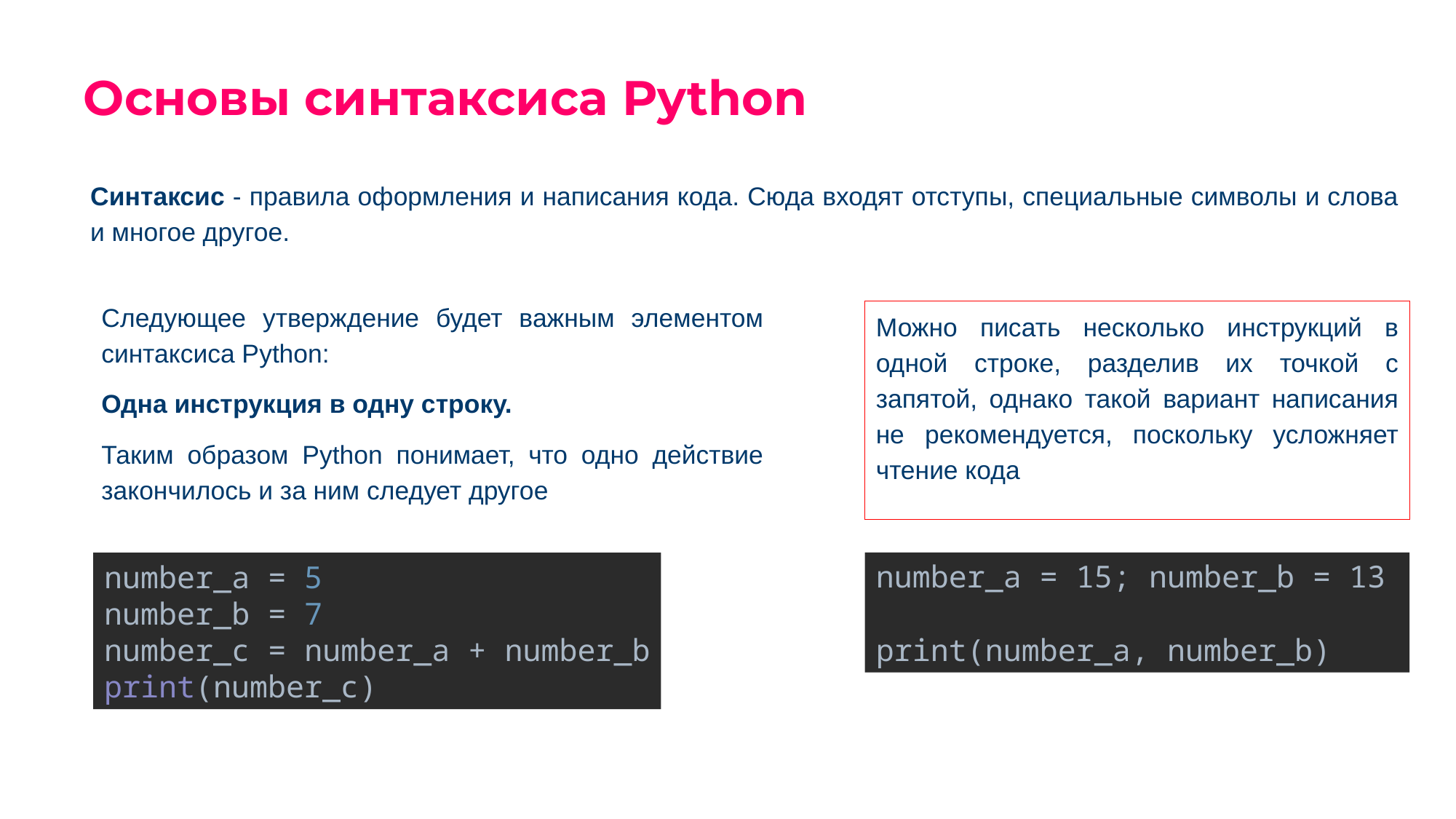

Основы синтаксиса Python
Синтаксис - правила оформления и написания кода. Сюда входят отступы, специальные символы и слова и многое другое.
Следующее утверждение будет важным элементом синтаксиса Python:
Одна инструкция в одну строку.
Таким образом Python понимает, что одно действие закончилось и за ним следует другое
Можно писать несколько инструкций в одной строке, разделив их точкой с запятой, однако такой вариант написания не рекомендуется, поскольку усложняет чтение кода
number_a = 5
number_b = 7
number_c = number_a + number_b
print(number_c)
number_a = 15; number_b = 13

print(number_a, number_b)